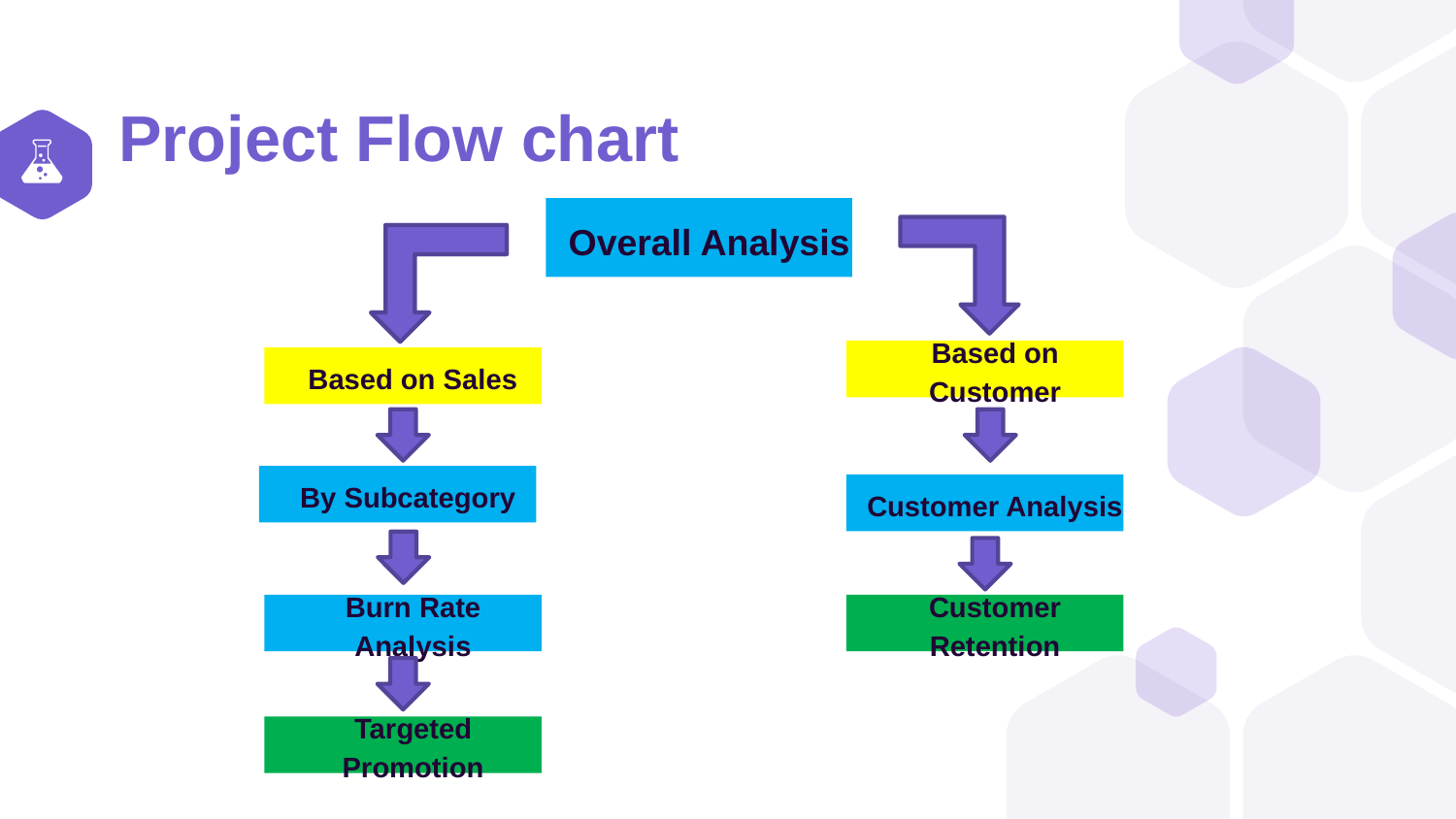

# Project Flow chart

Overall Analysis

Based on Customer
Based on Sales

By Subcategory
Customer Analysis

Burn Rate Analysis
Customer Retention

Targeted Promotion